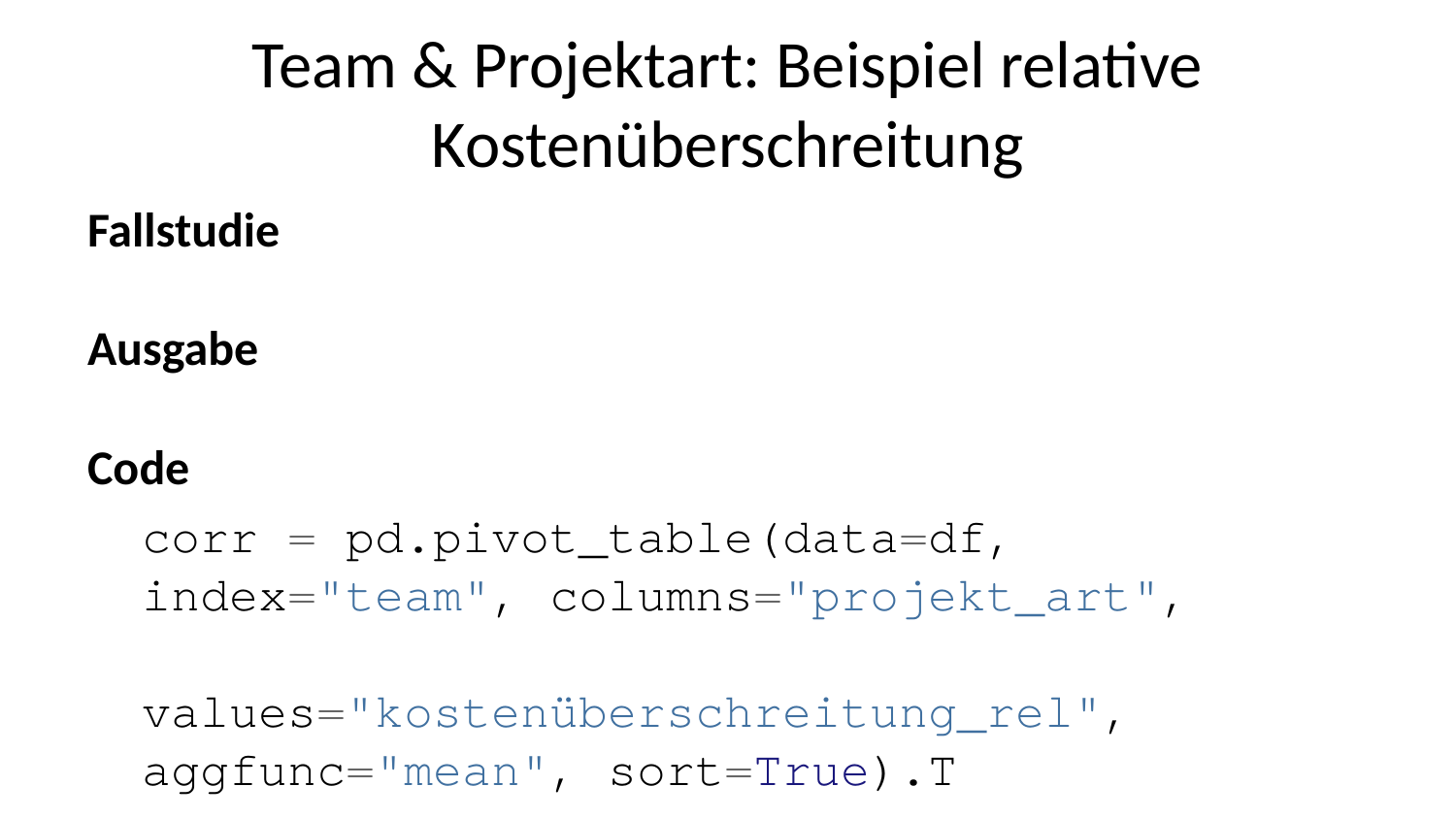

# Team & Projektart: Beispiel relative Kostenüberschreitung
Fallstudie
Ausgabe
Code
corr = pd.pivot_table(data=df, index="team", columns="projekt_art",
                      values="kostenüberschreitung_rel", aggfunc="mean", sort=True).T
corr

pd.pivot_table: erstellt eine Pivot-Tabelle
index: Spalte, die als Zeilenindex verwendet werden soll
columns: Spalte, die als Spaltenindex verwendet werden soll
values: Spalte, die als Werte verwendet werden soll
aggfunc: Aggregationsfunktion, die auf die Werte angewendet werden soll
.T: Transponiert die Tabelle, d.h. vertauscht Zeilen und Spalten